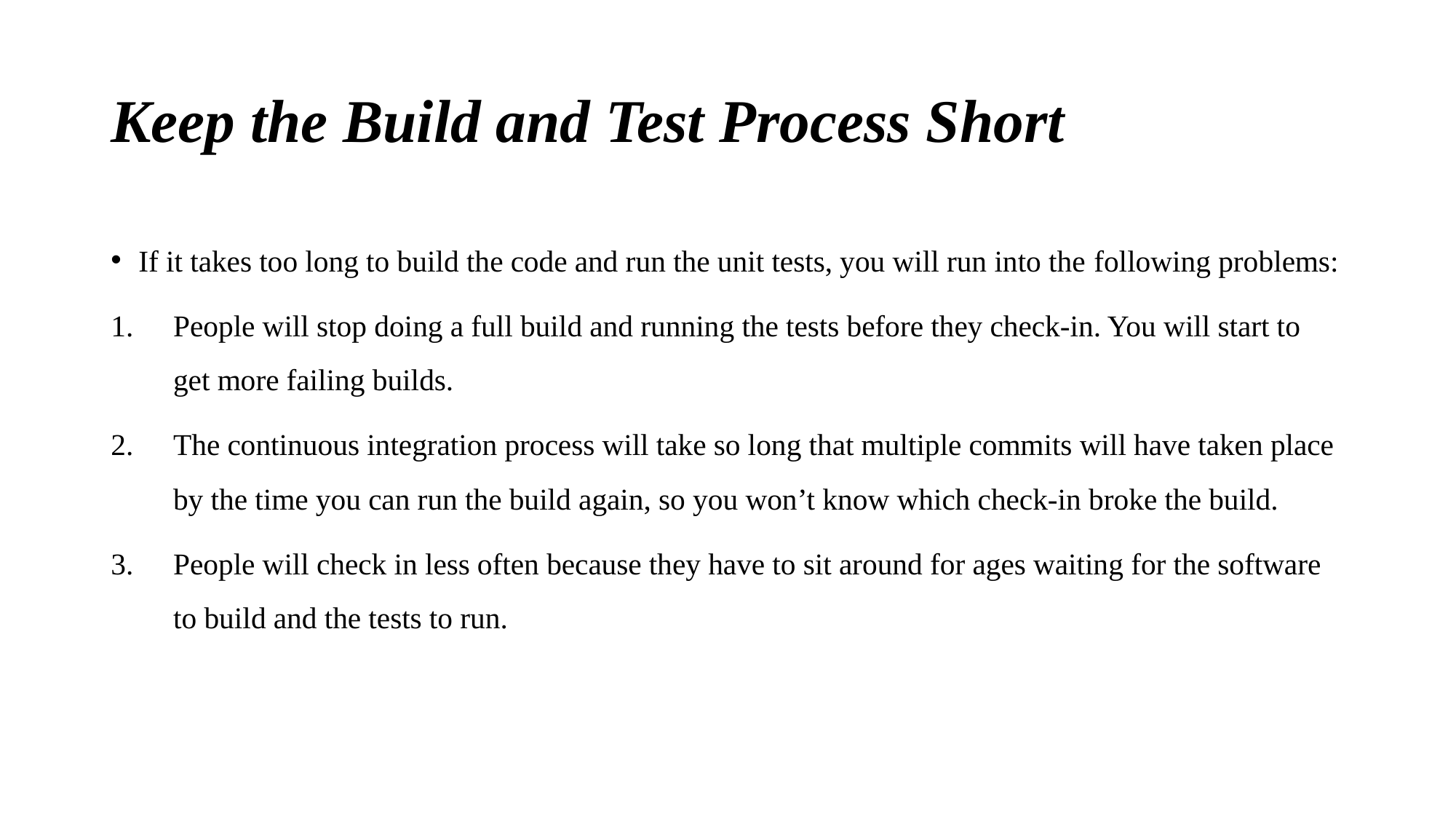

# Keep the Build and Test Process Short
If it takes too long to build the code and run the unit tests, you will run into the following problems:
People will stop doing a full build and running the tests before they check-in. You will start to get more failing builds.
The continuous integration process will take so long that multiple commits will have taken place by the time you can run the build again, so you won’t know which check-in broke the build.
People will check in less often because they have to sit around for ages waiting for the software to build and the tests to run.